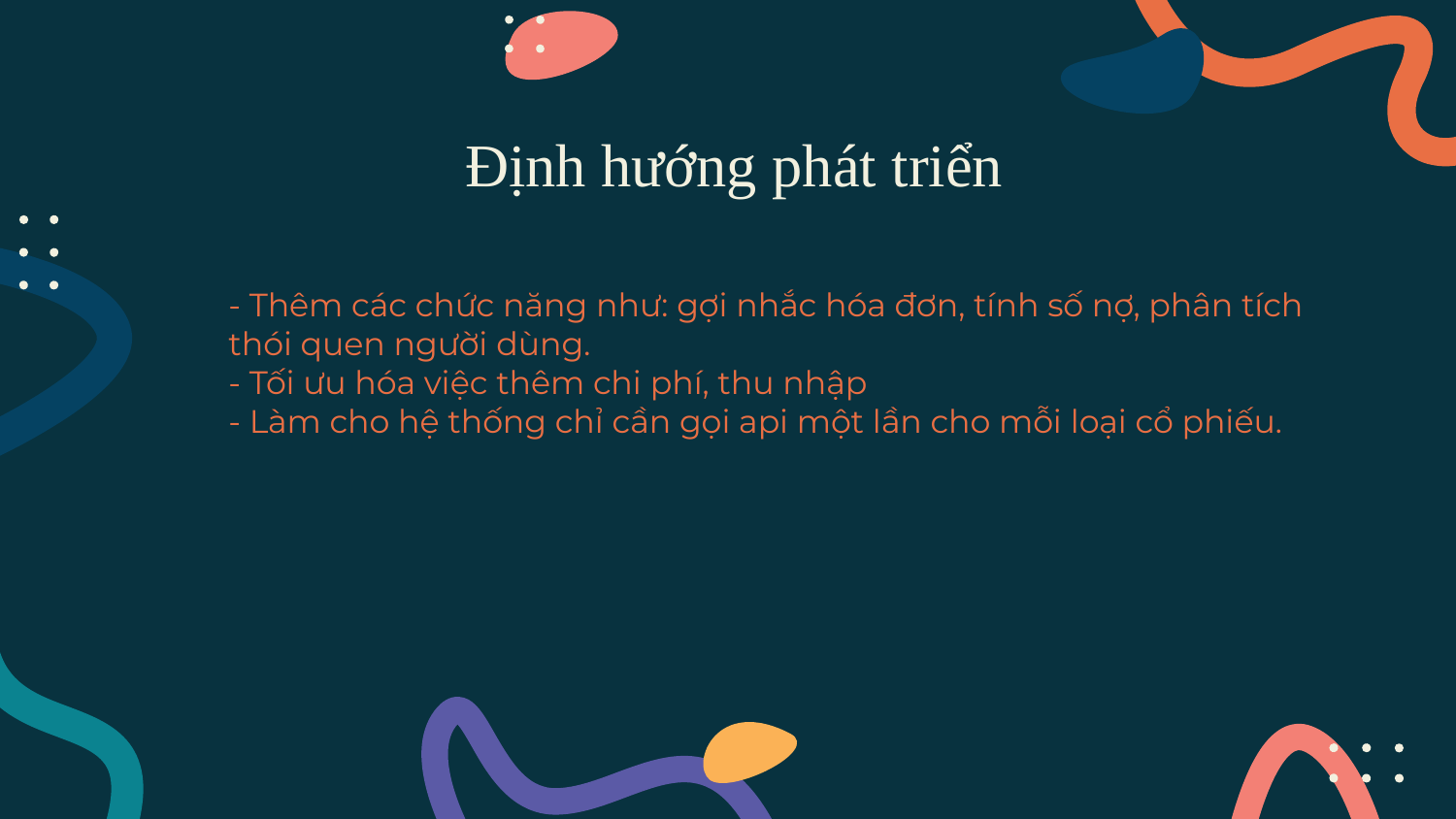

# Định hướng phát triển
- Thêm các chức năng như: gợi nhắc hóa đơn, tính số nợ, phân tích thói quen người dùng.
- Tối ưu hóa việc thêm chi phí, thu nhập
- Làm cho hệ thống chỉ cần gọi api một lần cho mỗi loại cổ phiếu.